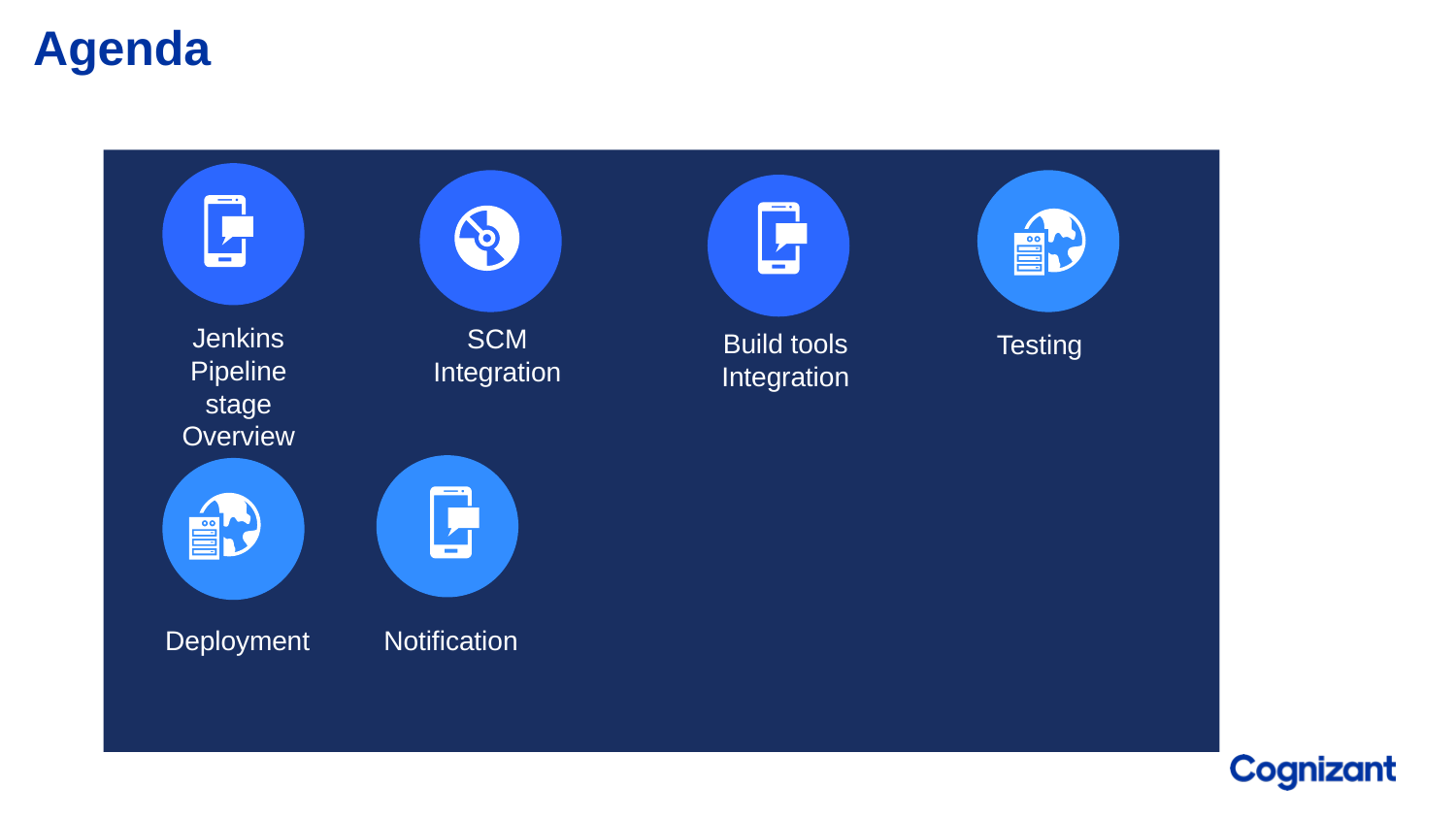

Agenda

Jenkins Pipeline stage Overview
SCM Integration
Build tools Integration
Testing

Deployment
Notification